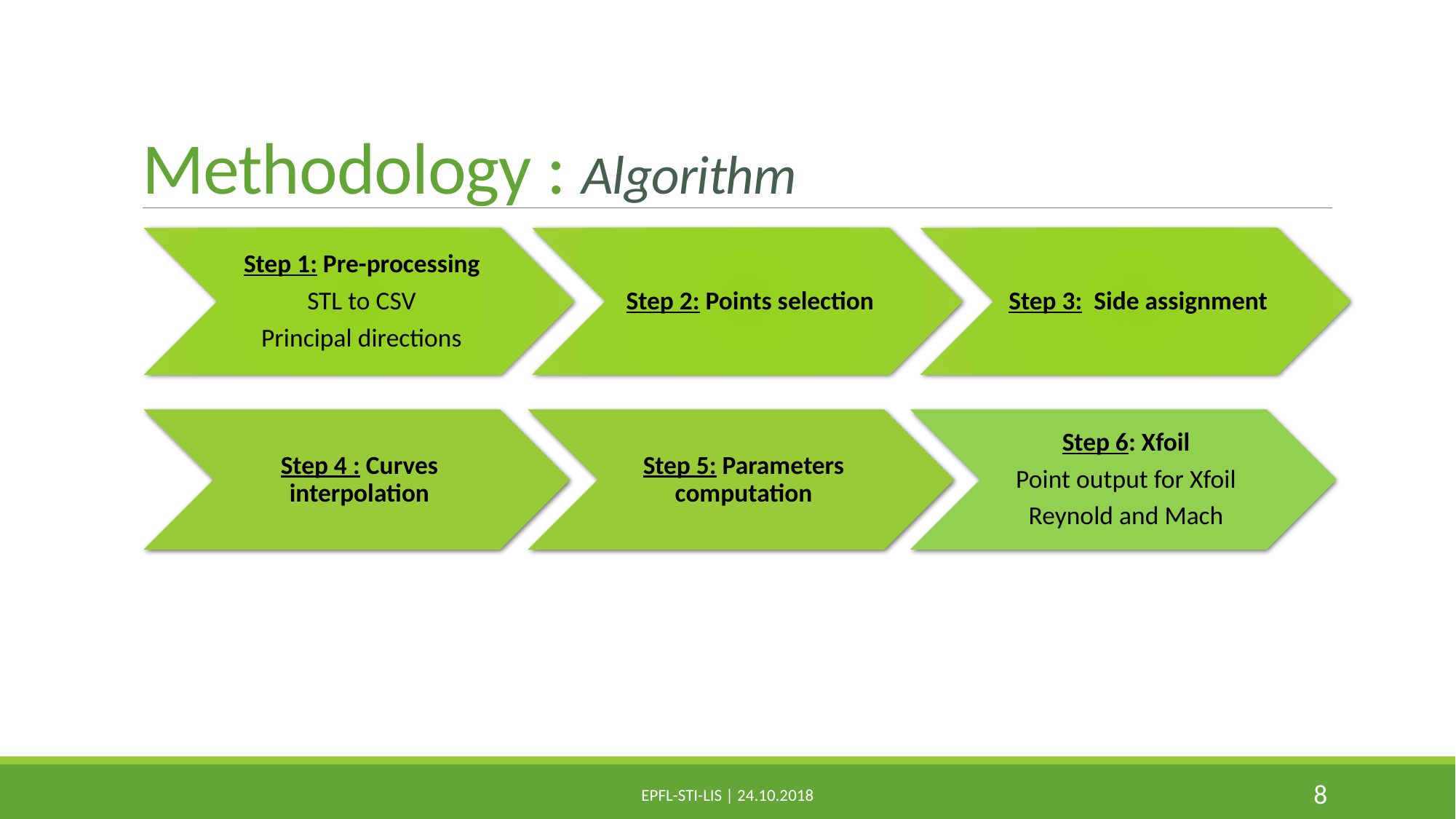

# Methodology : Algorithm
Step 1: Pre-processing
STL to CSV
Principal directions
Step 2: Points selection
Step 3:  Side assignment
Step 4 : Curves interpolation
Step 5: Parameters computation
Step 6: Xfoil
Point output for Xfoil
Reynold and Mach
8
EPFL-STI-LIS | 24.10.2018